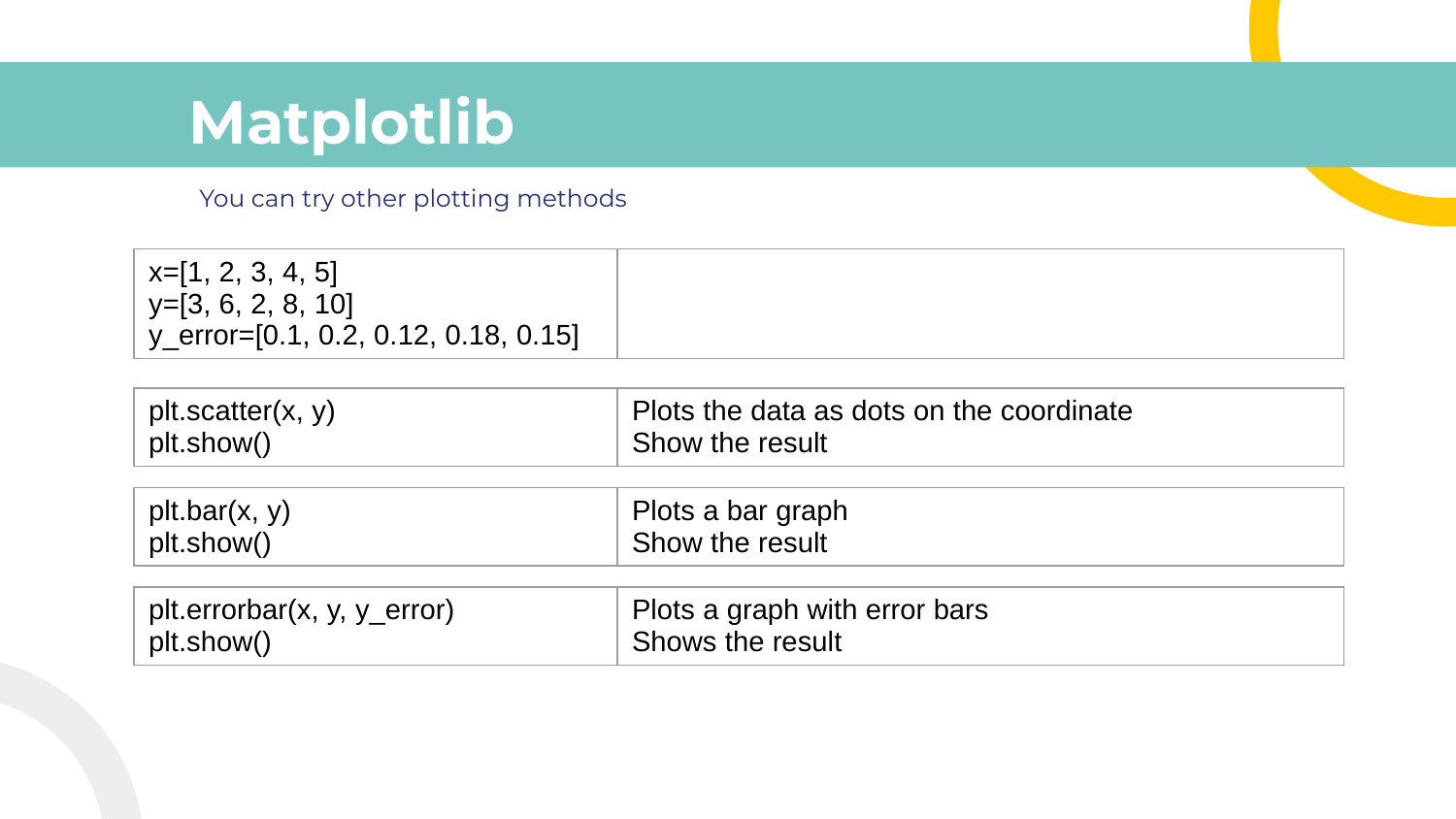

# Matplotlib
You can try other plotting methods
| x=[1, 2, 3, 4, 5] y=[3, 6, 2, 8, 10] y\_error=[0.1, 0.2, 0.12, 0.18, 0.15] |  |
| --- | --- |
| plt.scatter(x, y) plt.show() | Plots the data as dots on the coordinate Show the result |
| --- | --- |
| plt.bar(x, y) plt.show() | Plots a bar graph Show the result |
| --- | --- |
| plt.errorbar(x, y, y\_error) plt.show() | Plots a graph with error bars Shows the result |
| --- | --- |